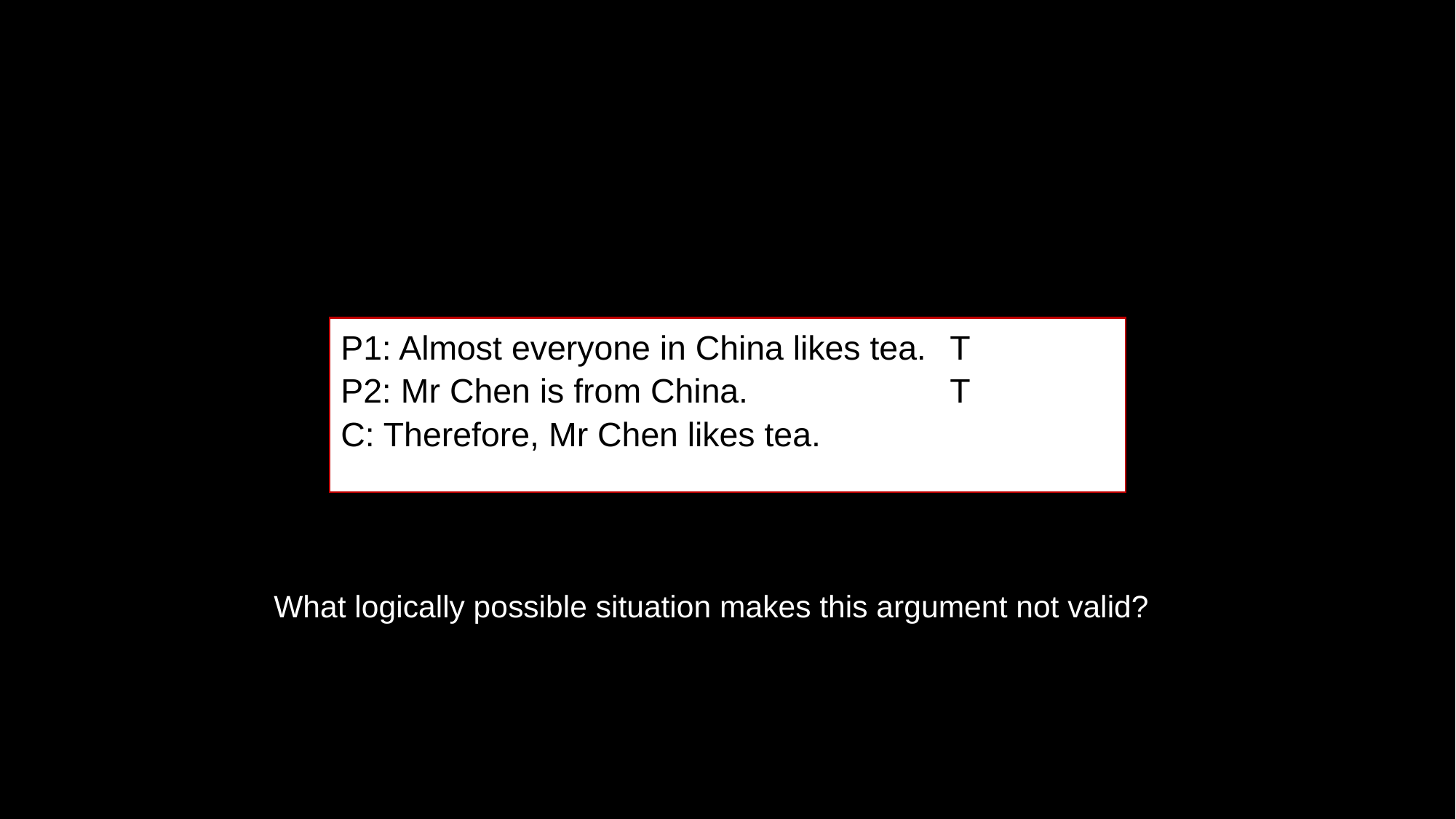

# Validity IV
Invalid Example

P1: Almost everyone in China likes tea.	T
P2: Mr Chen is from China.			T
C: Therefore, Mr Chen likes tea.

What logically possible situation makes this argument not valid?